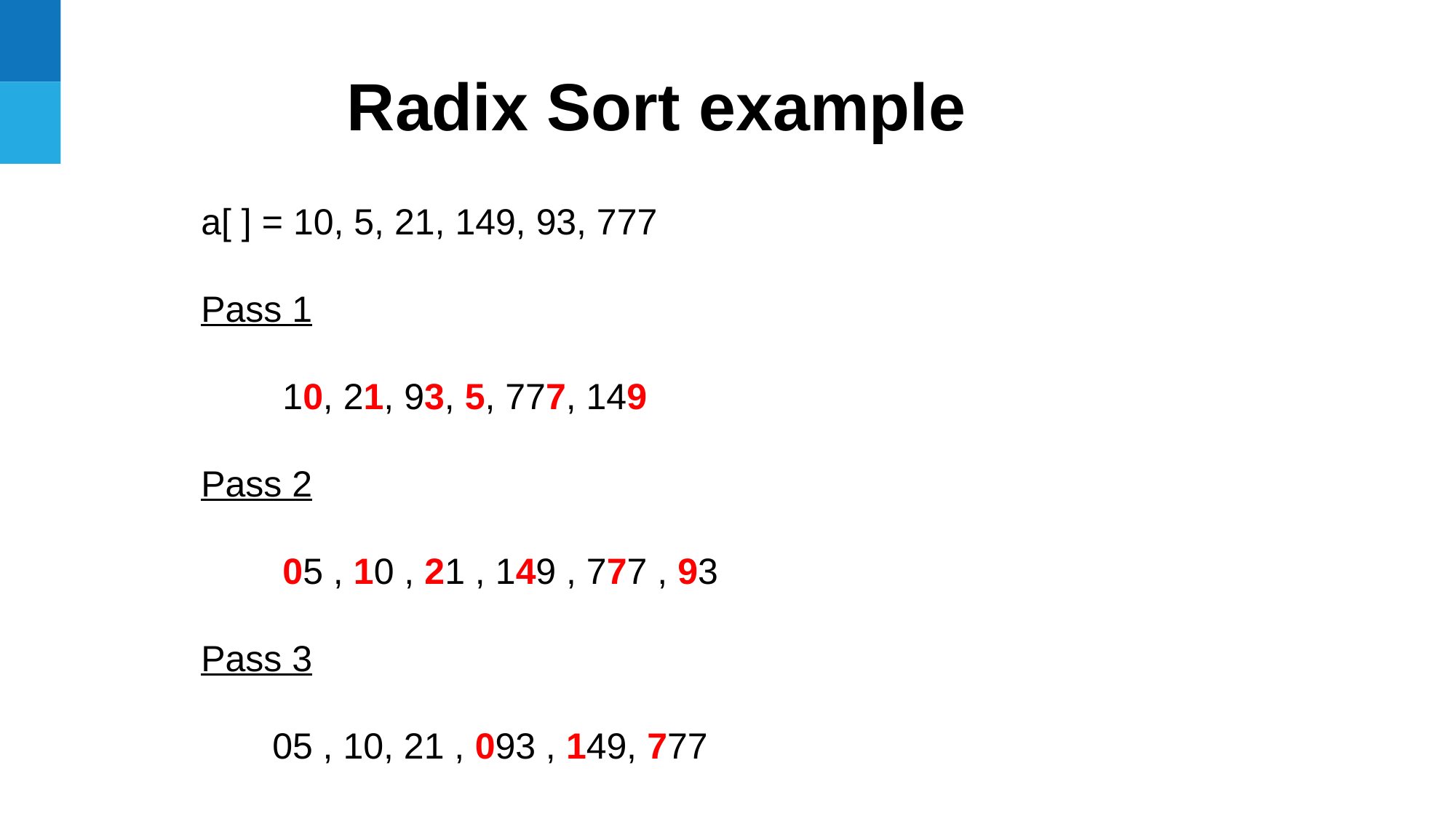

Radix Sort example
a[ ] = 10, 5, 21, 149, 93, 777

Pass 1

        10, 21, 93, 5, 777, 149

Pass 2

        05 , 10 , 21 , 149 , 777 , 93

Pass 3

       05 , 10, 21 , 093 , 149, 777